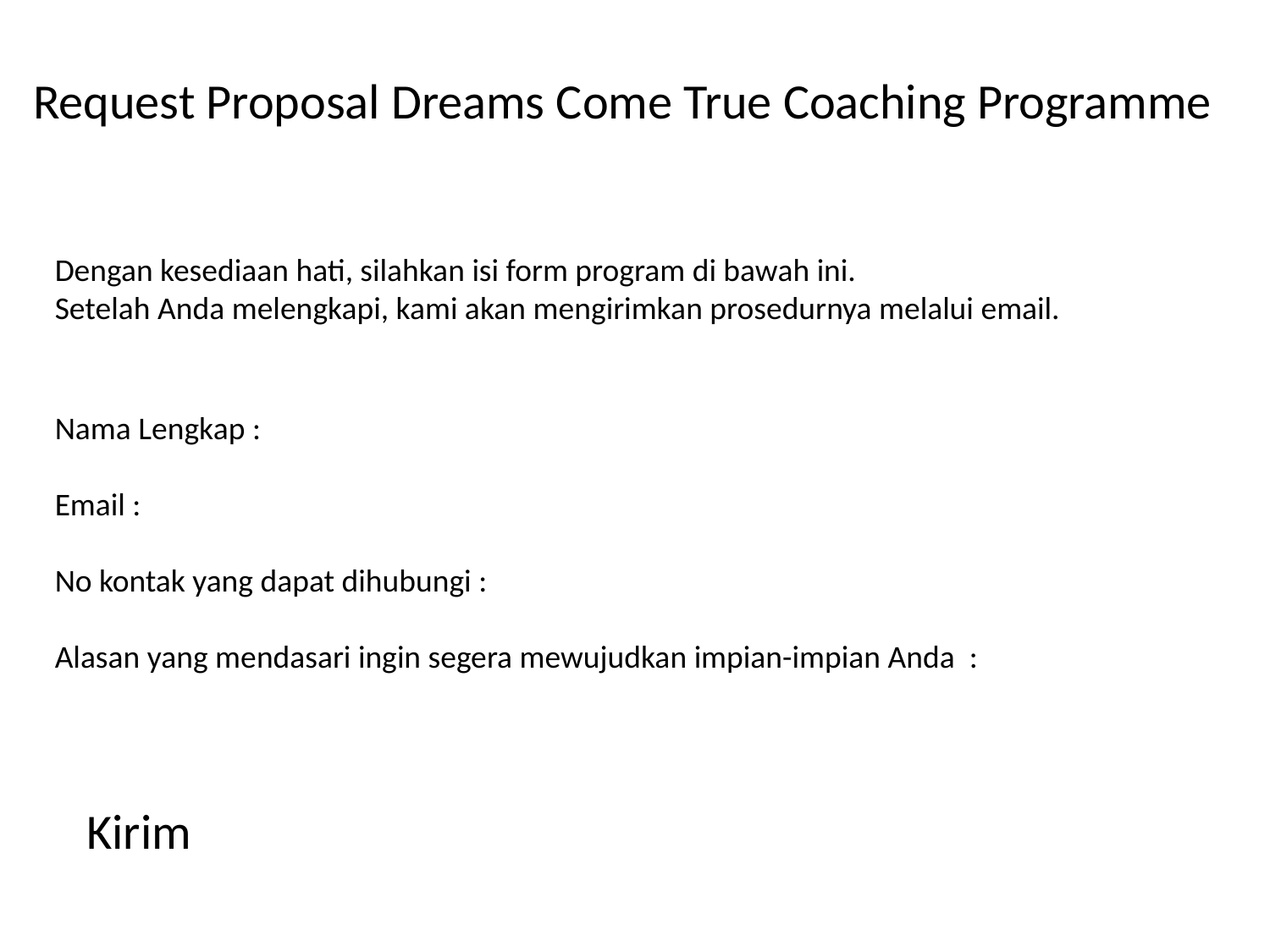

Request Proposal Dreams Come True Coaching Programme
Dengan kesediaan hati, silahkan isi form program di bawah ini.
Setelah Anda melengkapi, kami akan mengirimkan prosedurnya melalui email.
Nama Lengkap :

Email :

No kontak yang dapat dihubungi :

Alasan yang mendasari ingin segera mewujudkan impian-impian Anda  :
Kirim